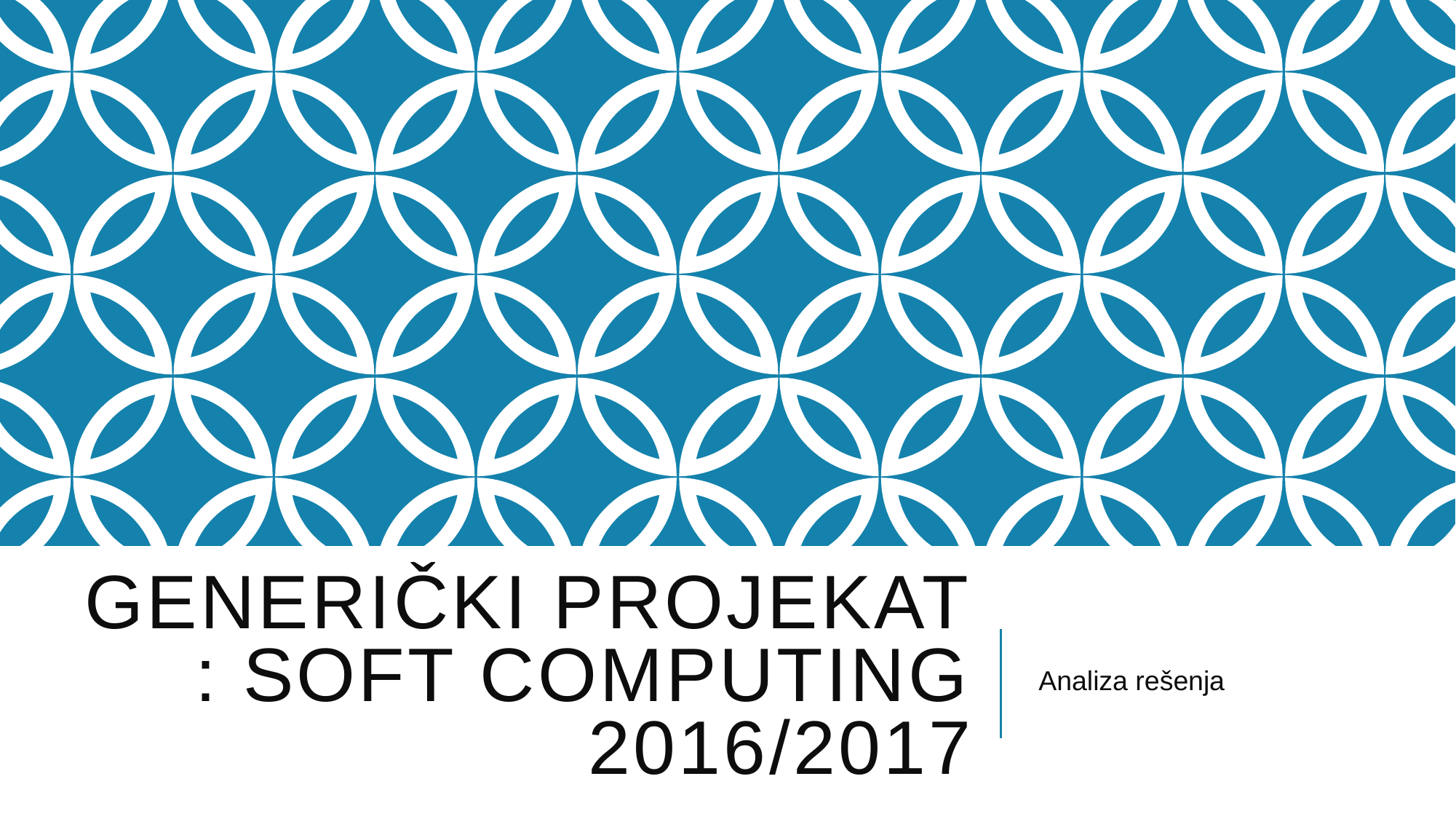

# Generički projekat : soft computing 2016/2017
Analiza rešenja